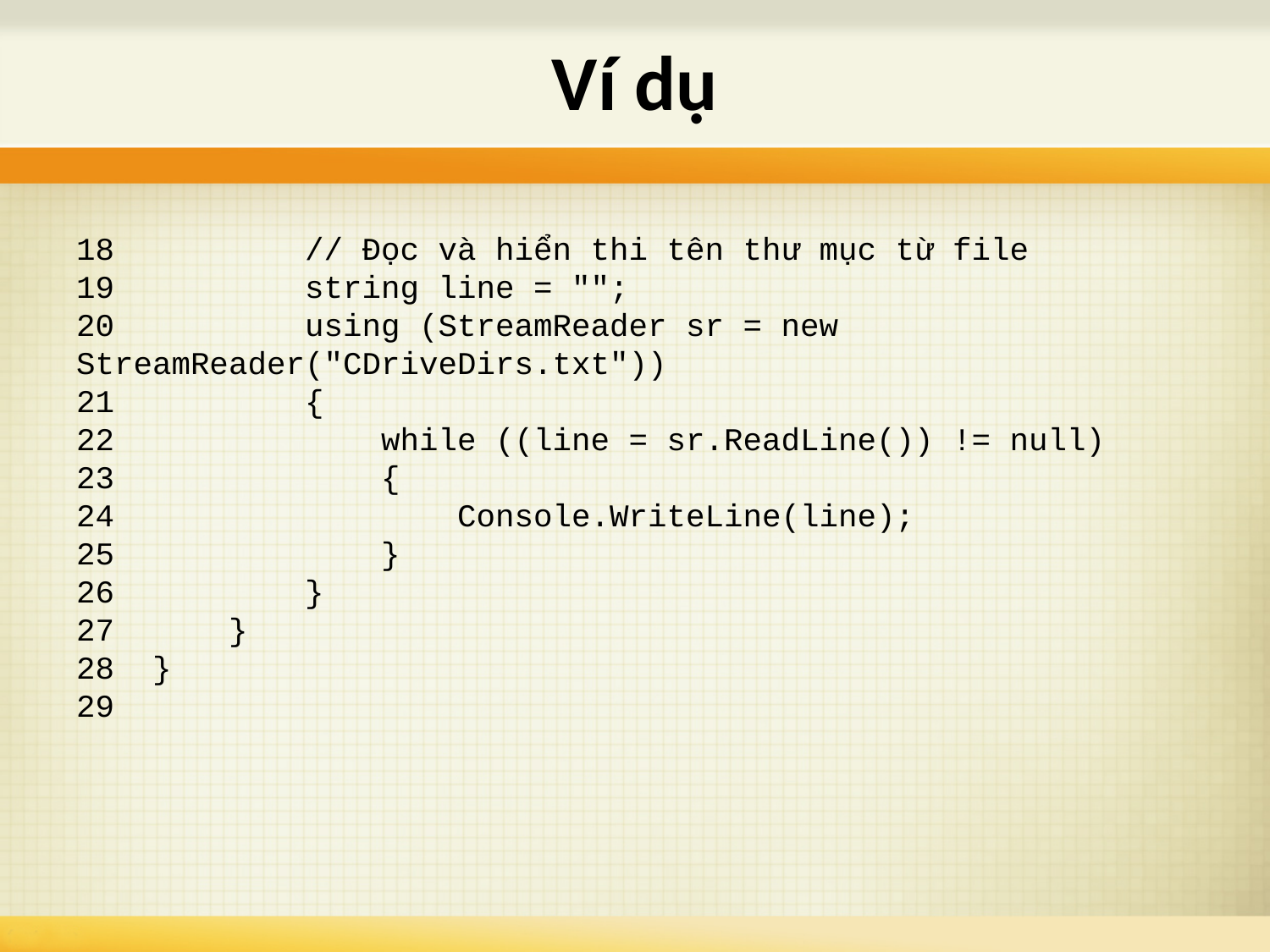

# Ví dụ
18          // Đọc và hiển thi tên thư mục từ file
19          string line = "";
20          using (StreamReader sr = new 	StreamReader("CDriveDirs.txt"))
21          {
22              while ((line = sr.ReadLine()) != null)
23              {
24                  Console.WriteLine(line);
25              }
26          }
27      }
28  }
29